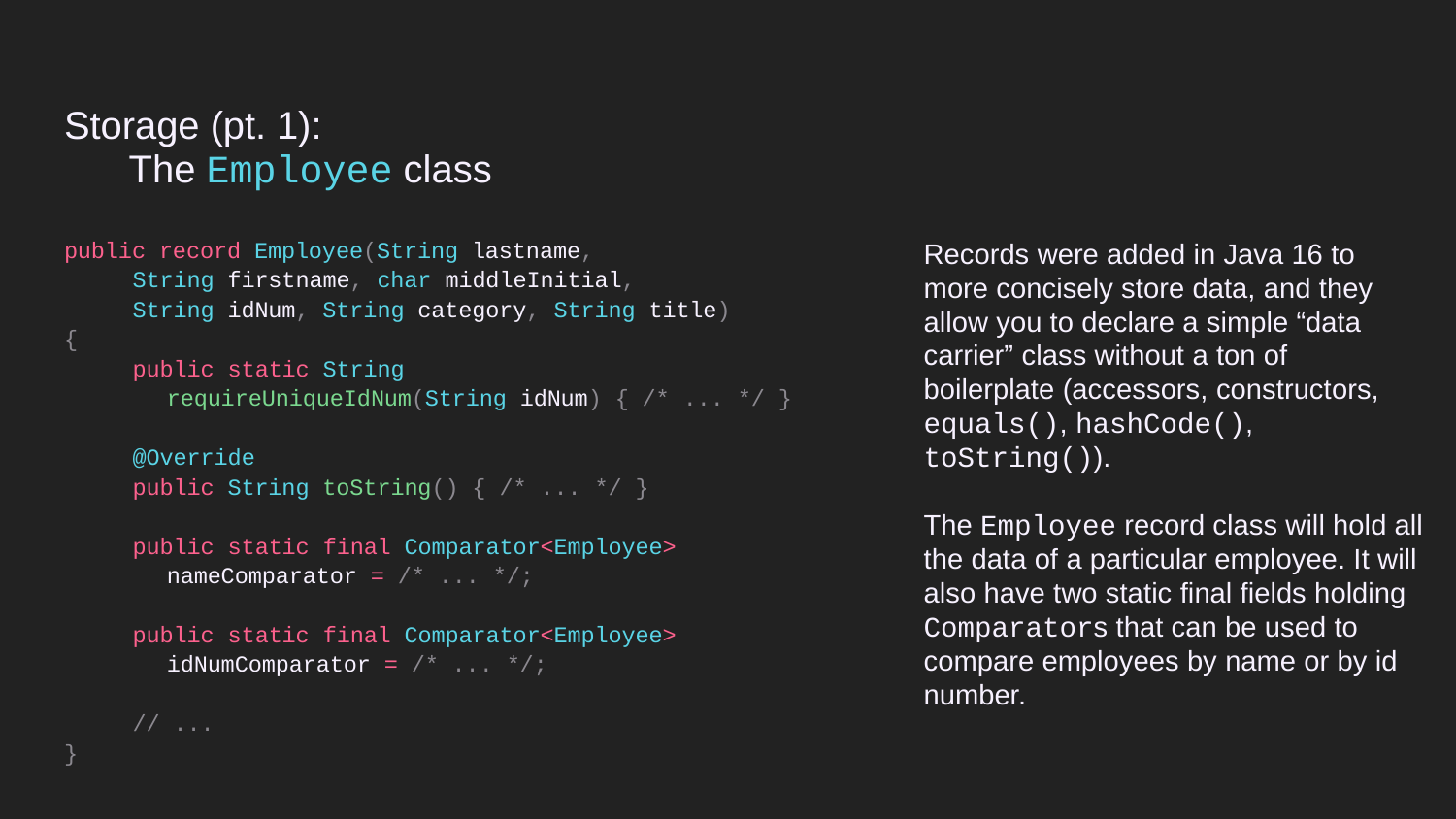

# Storage (pt. 1): The Employee class
public record Employee(String lastname,
String firstname, char middleInitial,
String idNum, String category, String title)
{
public static String
requireUniqueIdNum(String idNum) { /* ... */ }

@Override
public String toString() { /* ... */ }

public static final Comparator<Employee> nameComparator = /* ... */;

public static final Comparator<Employee> idNumComparator = /* ... */;

	// ...
}
Records were added in Java 16 to more concisely store data, and they allow you to declare a simple “data carrier” class without a ton of boilerplate (accessors, constructors, equals(), hashCode(), toString()).

The Employee record class will hold all the data of a particular employee. It will also have two static final fields holding Comparators that can be used to compare employees by name or by id number.